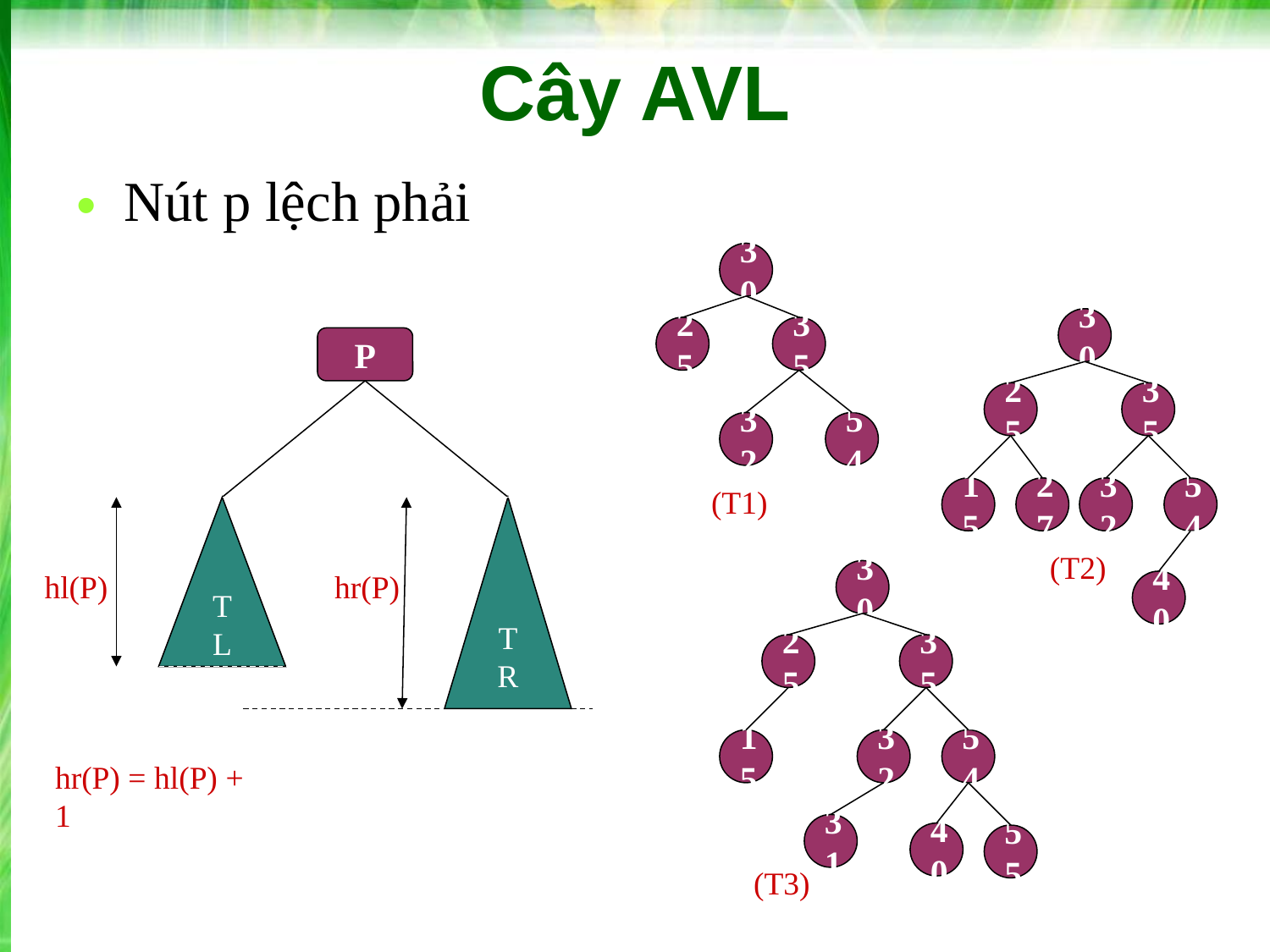

# Cây AVL
Nút p lệch phải
30
30
25
35
P
25
35
32
54
(T1)
15
27
32
54
TL
TR
(T2)
hl(P)
hr(P)
30
40
25
35
15
32
54
hr(P) = hl(P) + 1
31
40
55
(T3)
97